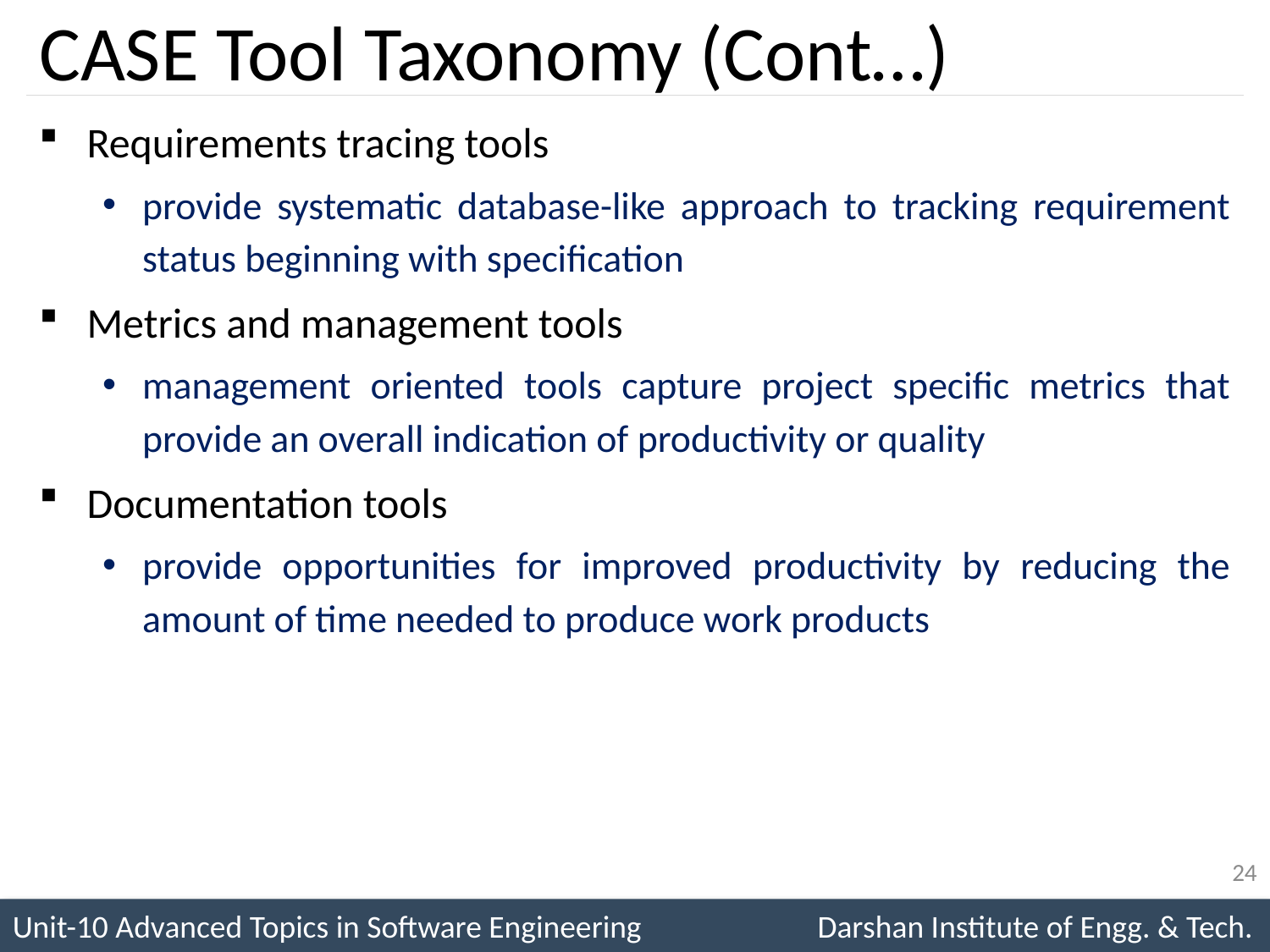

# CASE Tool Taxonomy (Cont…)
Requirements tracing tools
provide systematic database-like approach to tracking requirement status beginning with specification
Metrics and management tools
management oriented tools capture project specific metrics that provide an overall indication of productivity or quality
Documentation tools
provide opportunities for improved productivity by reducing the amount of time needed to produce work products
24